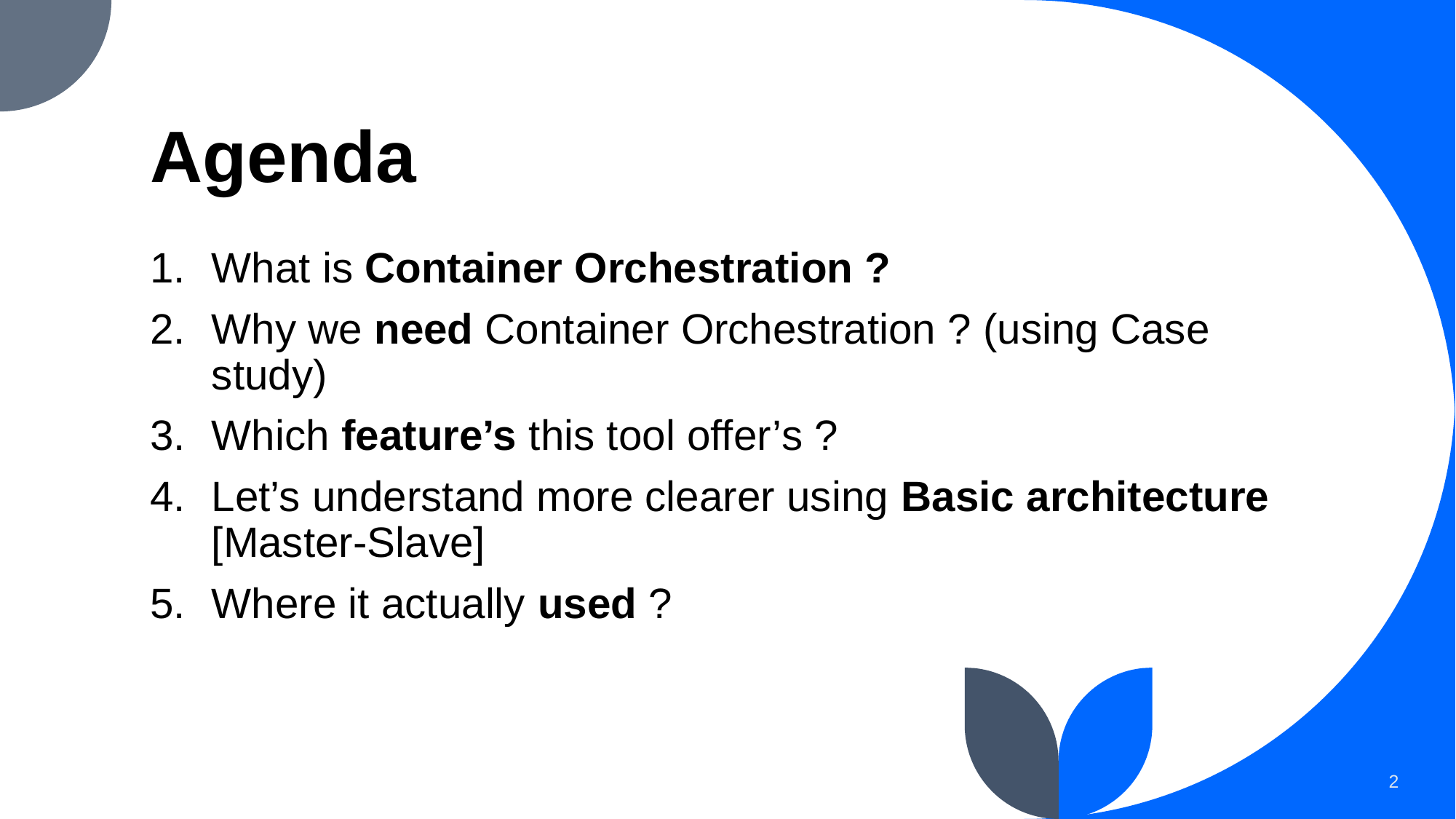

# Agenda
What is Container Orchestration ?
Why we need Container Orchestration ? (using Case study)
Which feature’s this tool offer’s ?
Let’s understand more clearer using Basic architecture [Master-Slave]
Where it actually used ?
2